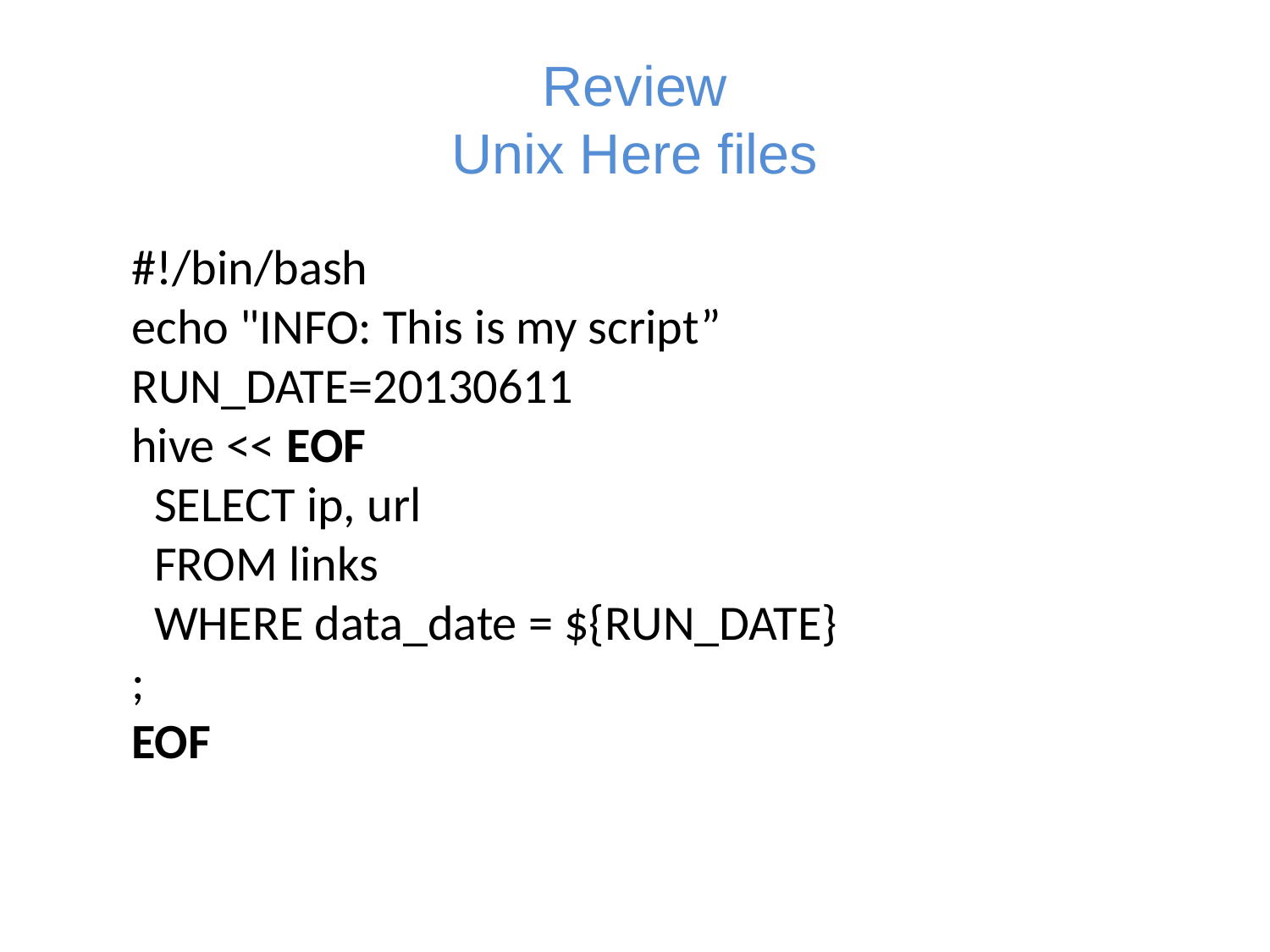

# Review Unix Here files
#!/bin/bash
echo "INFO: This is my script”
RUN_DATE=20130611
hive << EOF
  SELECT ip, url
  FROM links
  WHERE data_date = ${RUN_DATE}
;
EOF